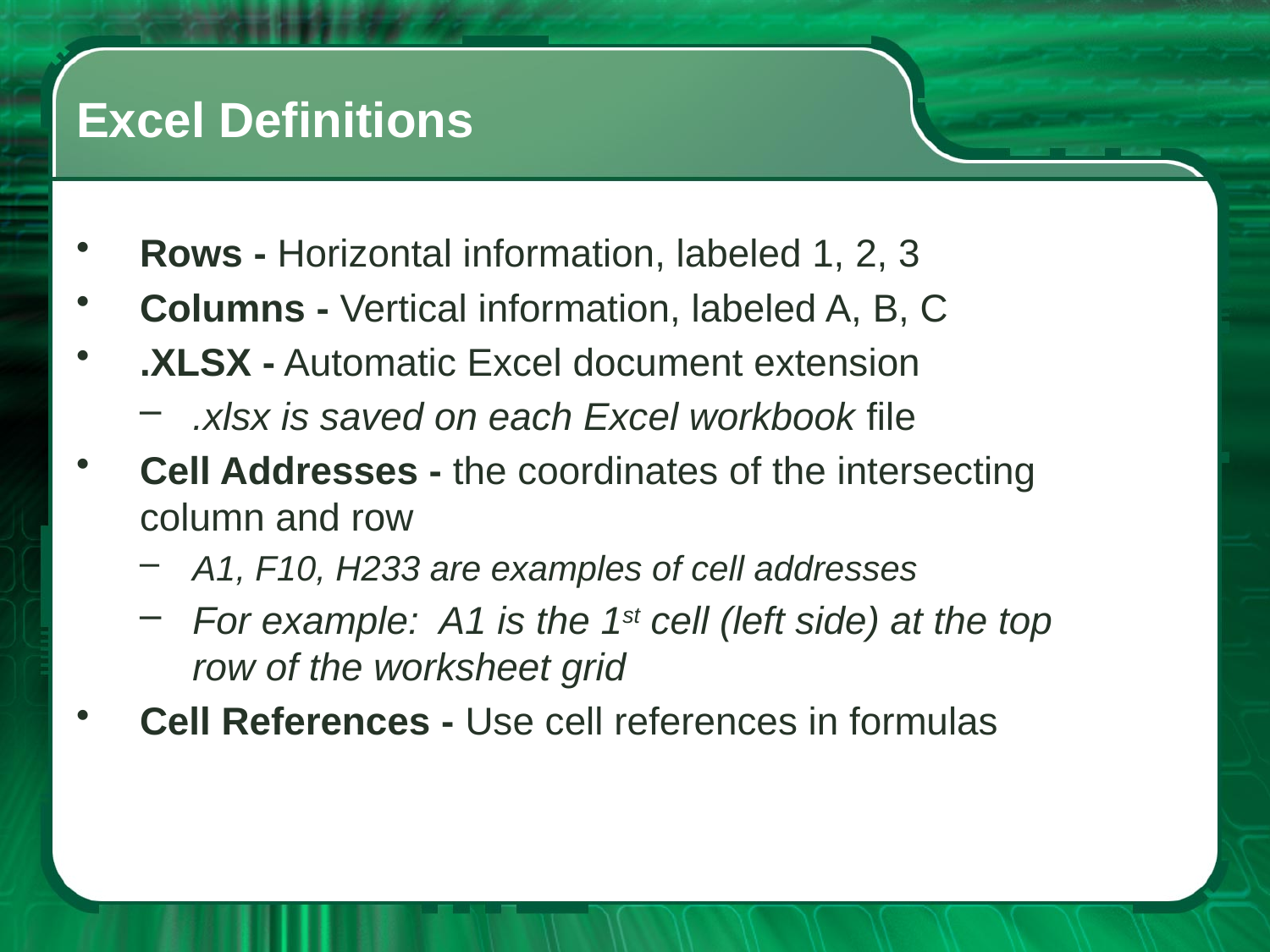

# Excel Definitions
Rows - Horizontal information, labeled 1, 2, 3
Columns - Vertical information, labeled A, B, C
.XLSX - Automatic Excel document extension
.xlsx is saved on each Excel workbook file
Cell Addresses - the coordinates of the intersecting column and row
A1, F10, H233 are examples of cell addresses
For example:  A1 is the 1st cell (left side) at the top row of the worksheet grid
Cell References - Use cell references in formulas